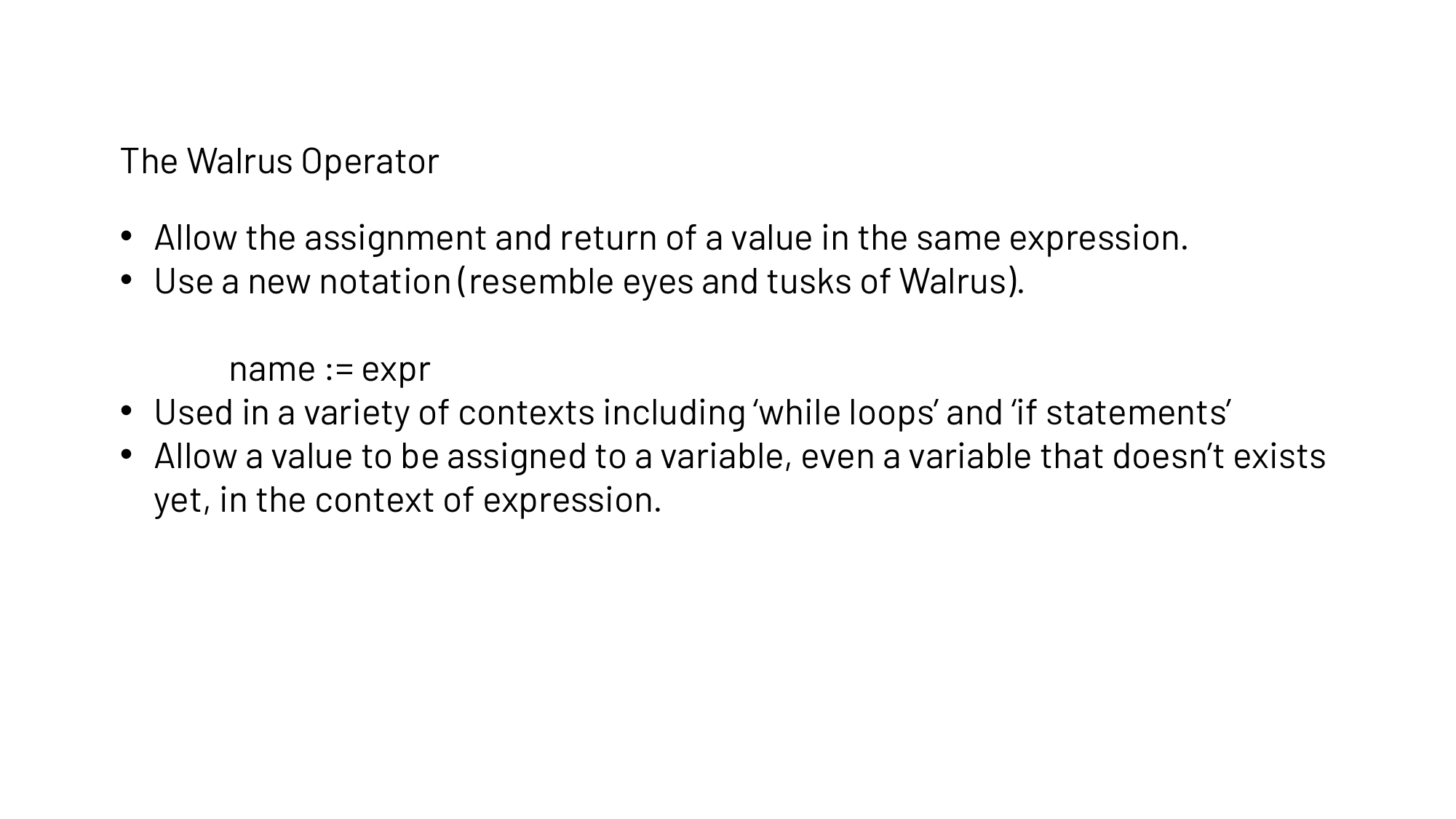

The Walrus Operator

Allow the assignment and return of a value in the same expression.
Use a new notation (resemble eyes and tusks of Walrus).
	name := expr
Used in a variety of contexts including ‘while loops’ and ‘if statements’
Allow a value to be assigned to a variable, even a variable that doesn’t exists yet, in the context of expression.